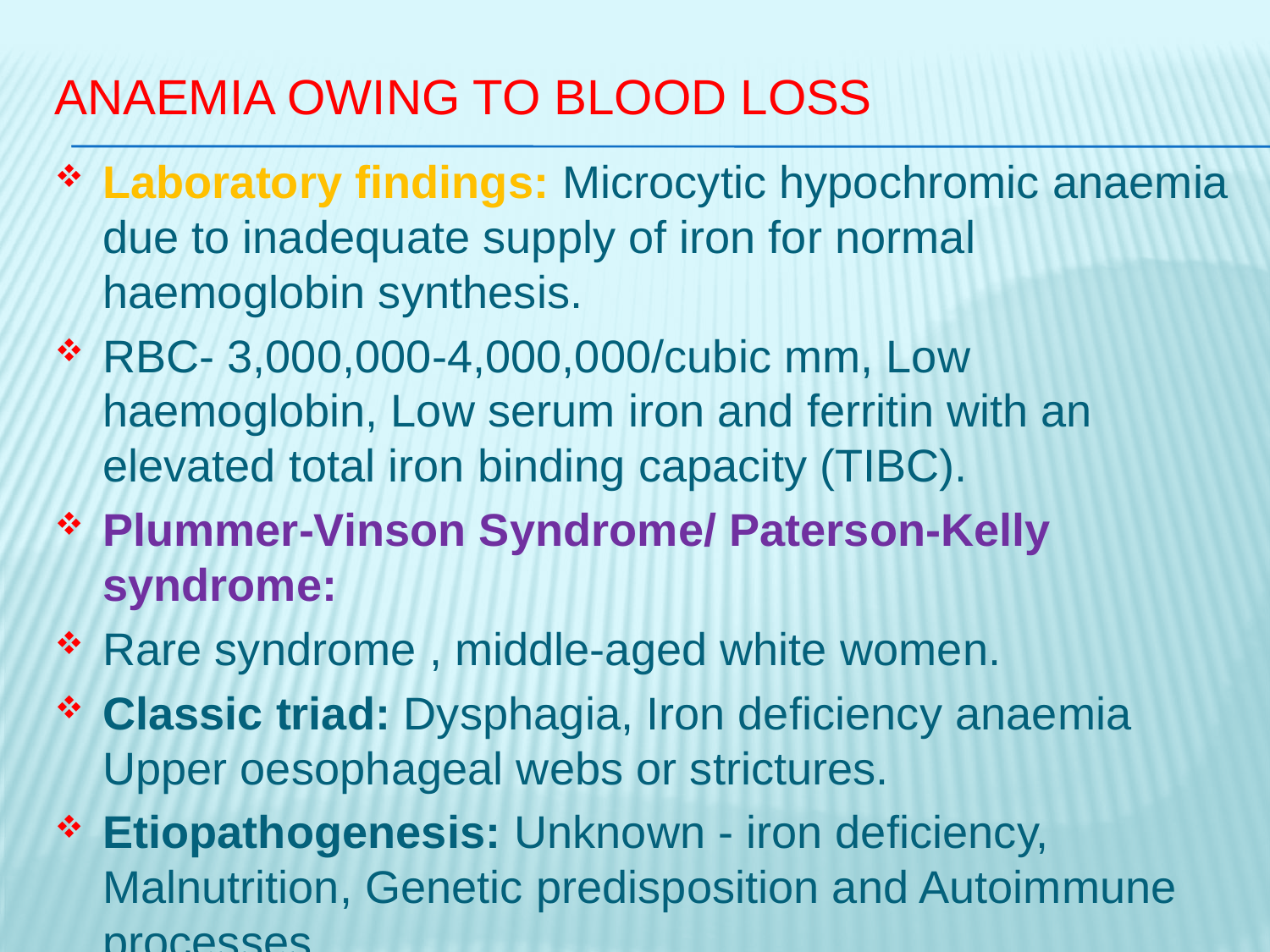

# Anaemia owing to blood loss
Laboratory findings: Microcytic hypochromic anaemia due to inadequate supply of iron for normal haemoglobin synthesis.
RBC- 3,000,000-4,000,000/cubic mm, Low haemoglobin, Low serum iron and ferritin with an elevated total iron binding capacity (TIBC).
Plummer-Vinson Syndrome/ Paterson-Kelly syndrome:
Rare syndrome , middle-aged white women.
Classic triad: Dysphagia, Iron deficiency anaemia Upper oesophageal webs or strictures.
Etiopathogenesis: Unknown - iron deficiency, Malnutrition, Genetic predisposition and Autoimmune processes.
Treatment: Iron supplementation